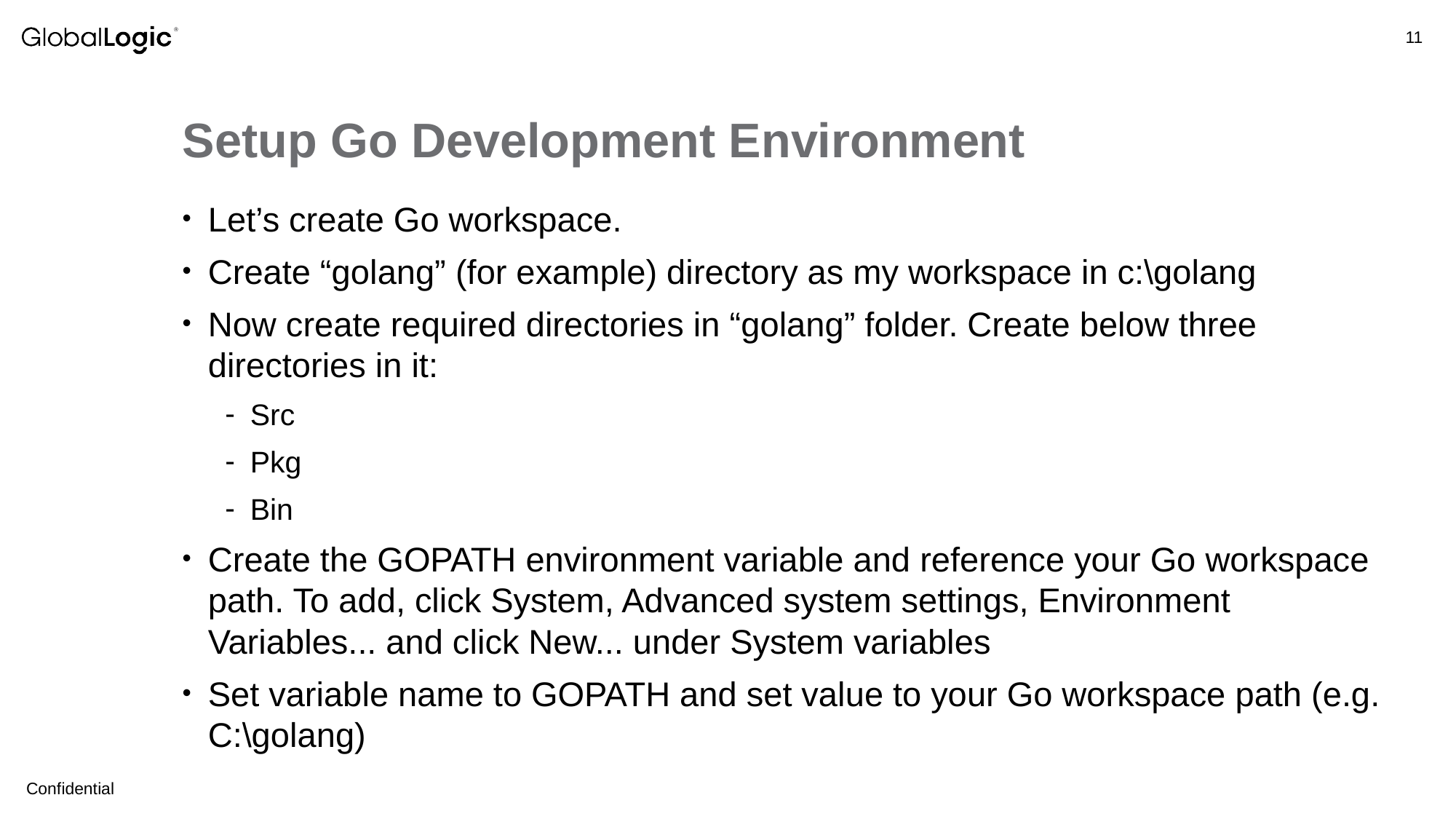

# Setup Go Development Environment
Let’s create Go workspace.
Create “golang” (for example) directory as my workspace in c:\golang
Now create required directories in “golang” folder. Create below three directories in it:
Src
Pkg
Bin
Create the GOPATH environment variable and reference your Go workspace path. To add, click System, Advanced system settings, Environment Variables... and click New... under System variables
Set variable name to GOPATH and set value to your Go workspace path (e.g. C:\golang)